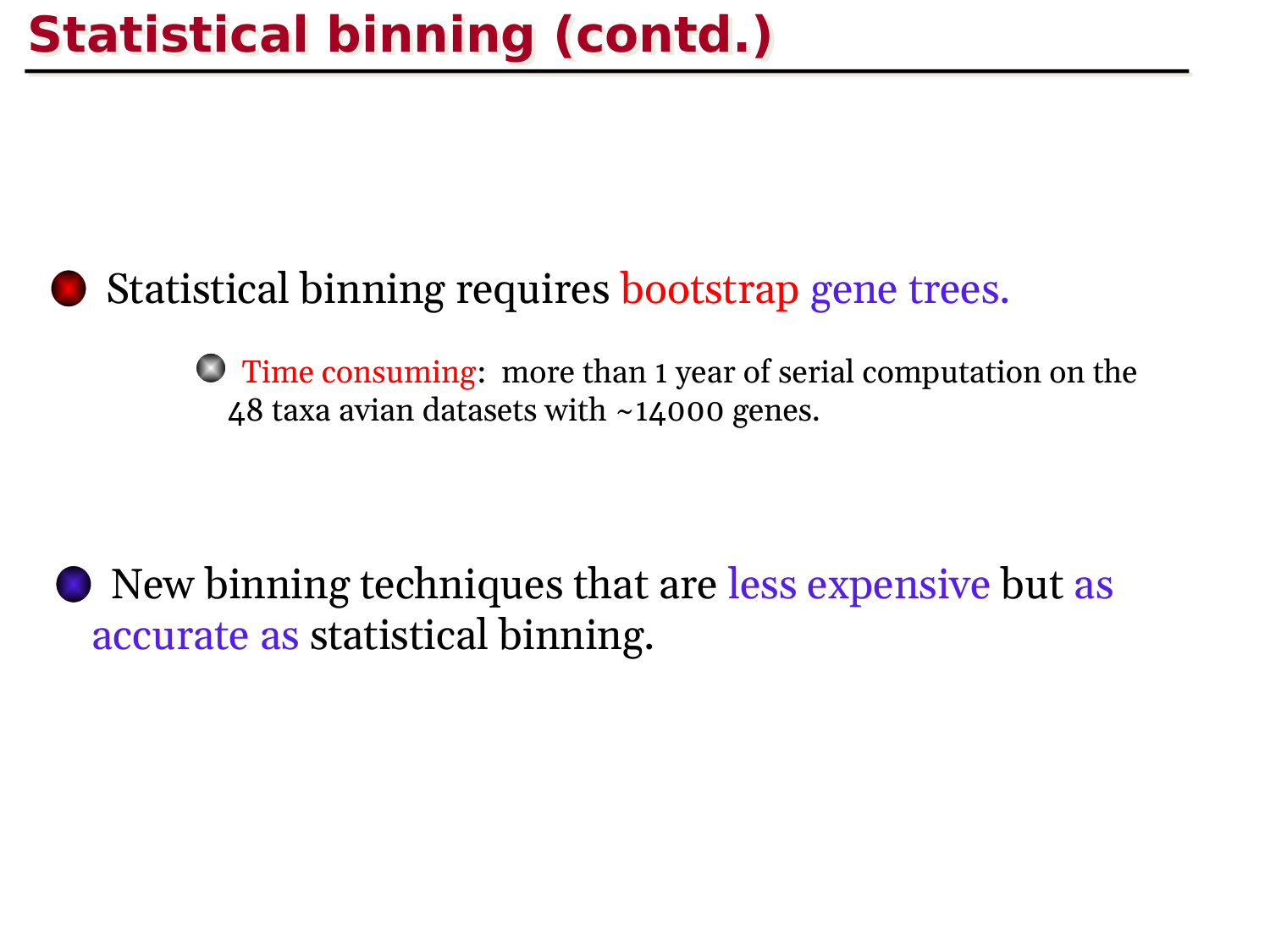

Statistical binning (contd.)

  Statistical binning requires bootstrap gene trees.

  Time consuming:  more than 1 year of serial computation on the 48 taxa avian datasets with ~14000 genes.

  New binning techniques that are less expensive but as accurate as statistical binning.